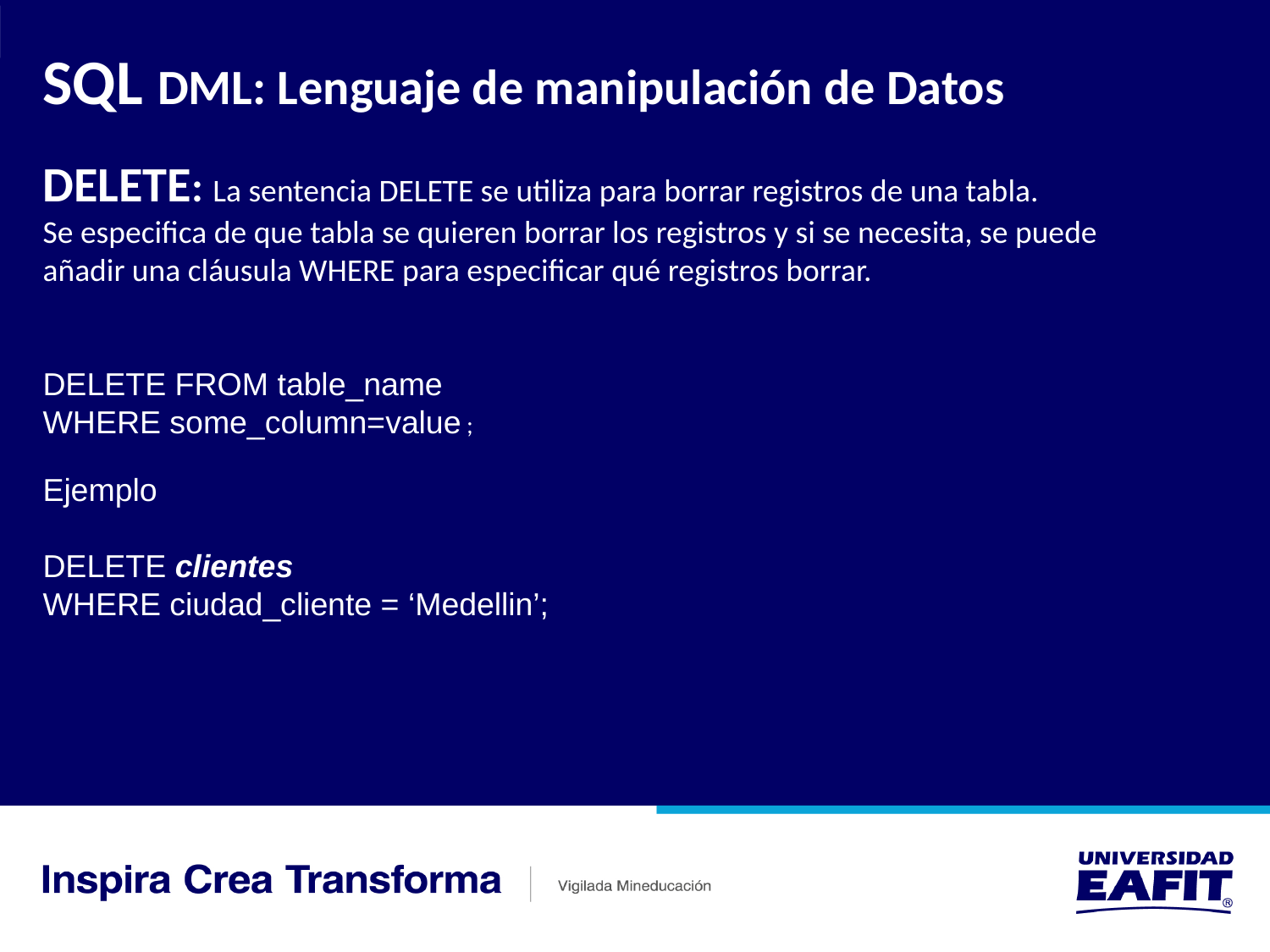

SQL DML: Lenguaje de manipulación de Datos
DELETE: La sentencia DELETE se utiliza para borrar registros de una tabla.
Se especifica de que tabla se quieren borrar los registros y si se necesita, se puede añadir una cláusula WHERE para especificar qué registros borrar.

DELETE FROM table_name
WHERE some_column=value ;

Ejemplo

DELETE clientes
WHERE ciudad_cliente = ‘Medellin’;